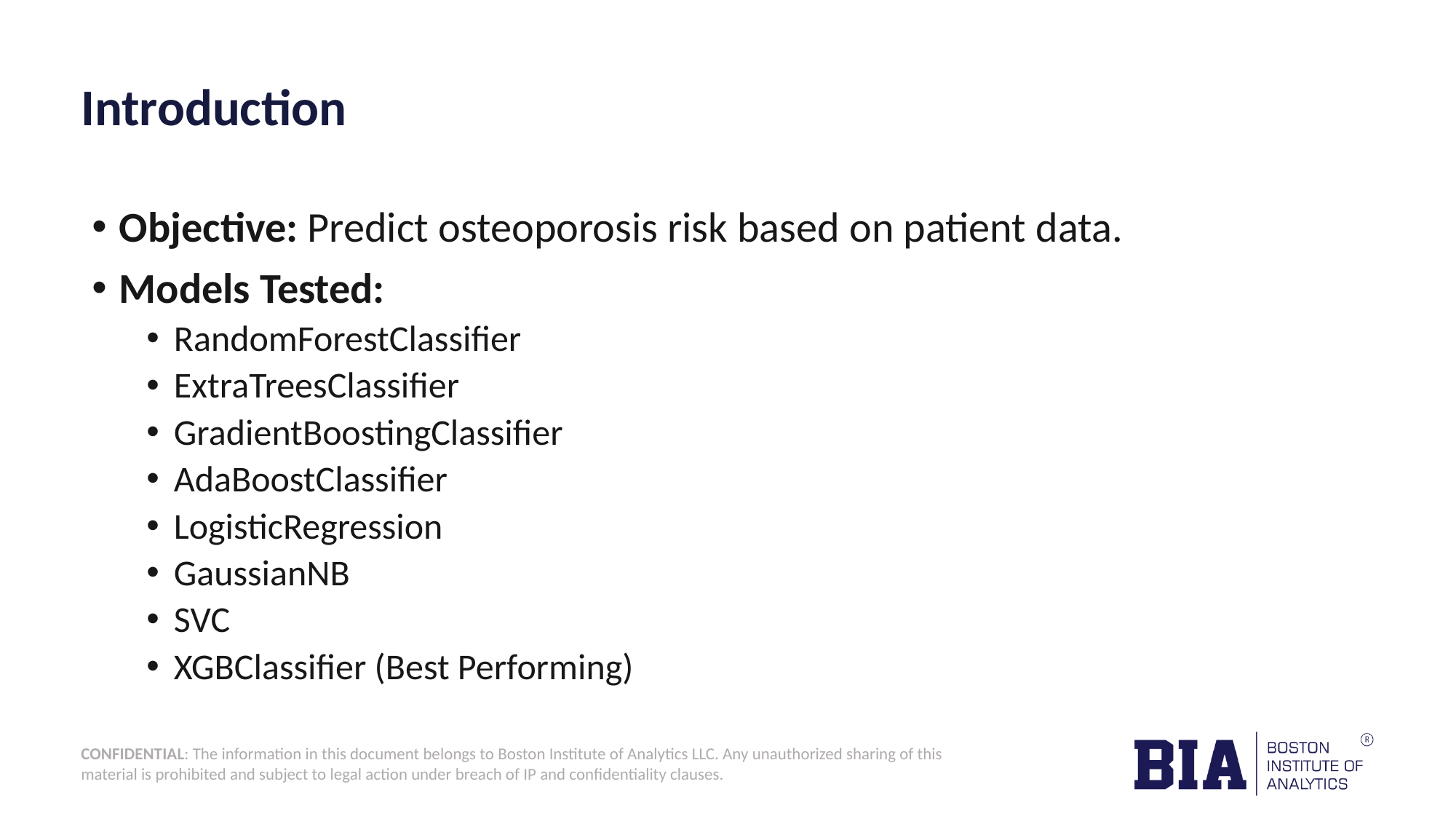

# Introduction
Objective: Predict osteoporosis risk based on patient data.
Models Tested:
RandomForestClassifier
ExtraTreesClassifier
GradientBoostingClassifier
AdaBoostClassifier
LogisticRegression
GaussianNB
SVC
XGBClassifier (Best Performing)